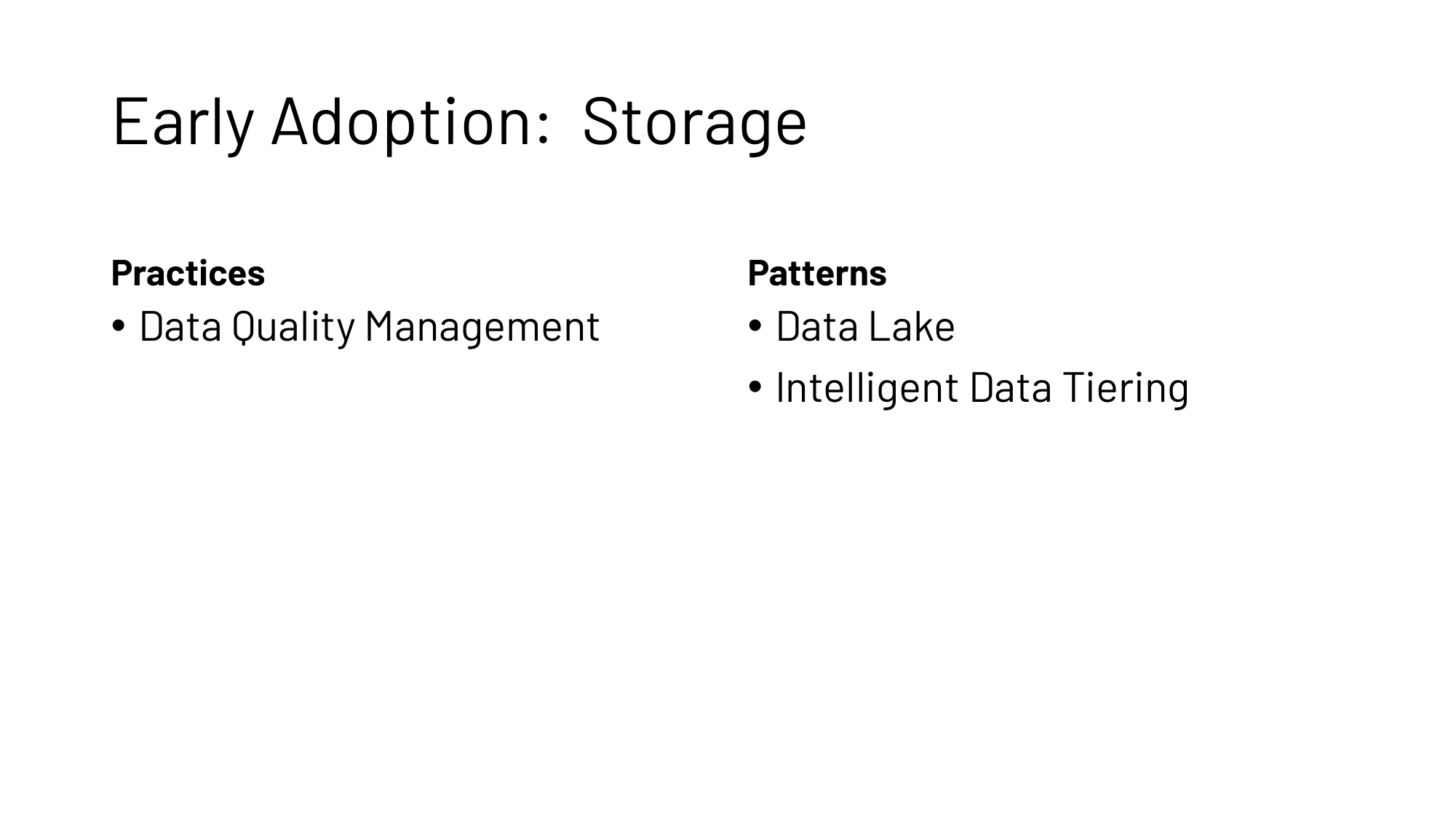

# Early Adoption:  Storage
Practices
Patterns
Data Quality Management
Data Lake
Intelligent Data Tiering